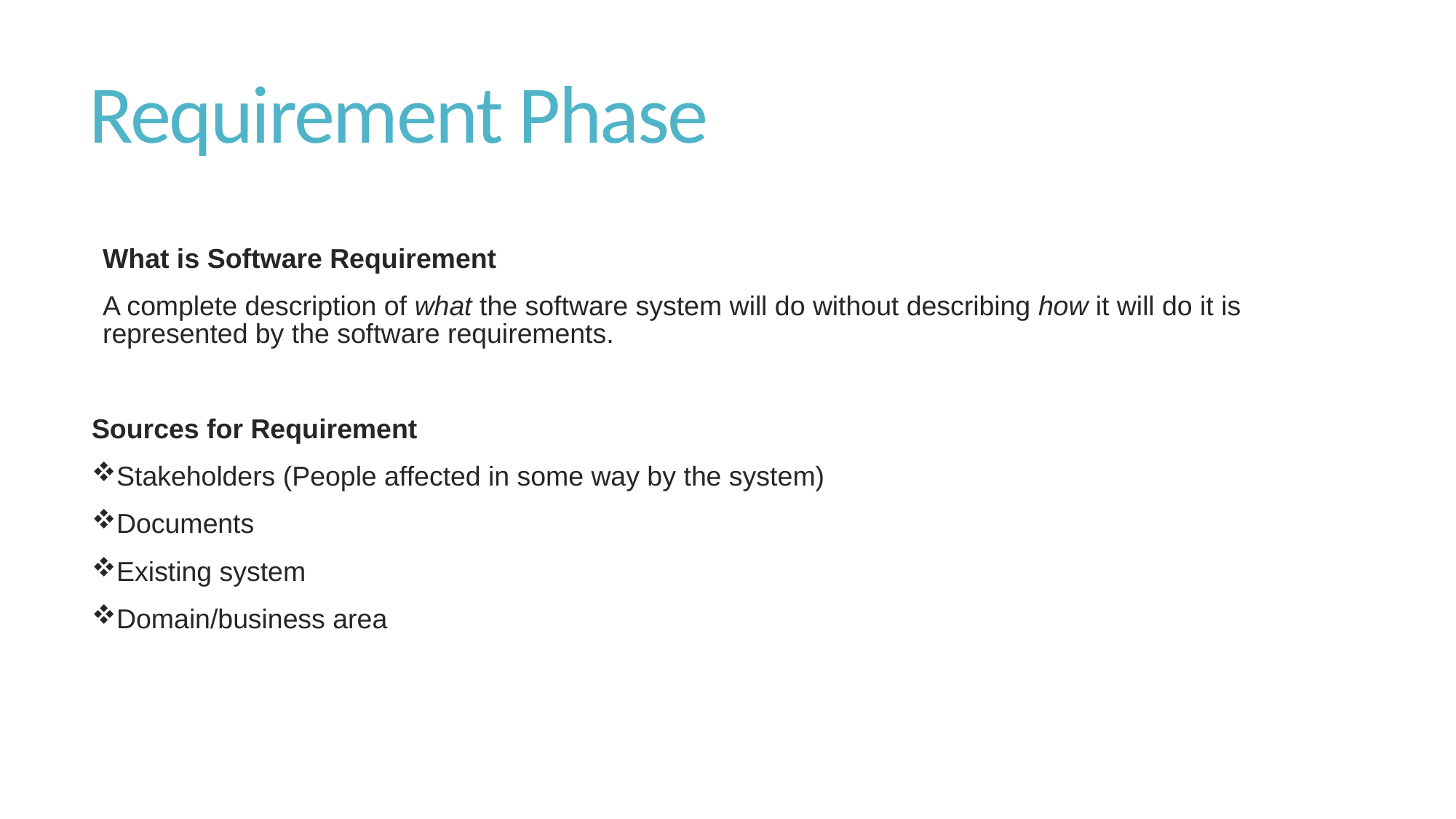

# Requirement Phase
What is Software Requirement
A complete description of what the software system will do without describing how it will do it is represented by the software requirements.

Sources for Requirement
Stakeholders (People affected in some way by the system)
Documents
Existing system
Domain/business area